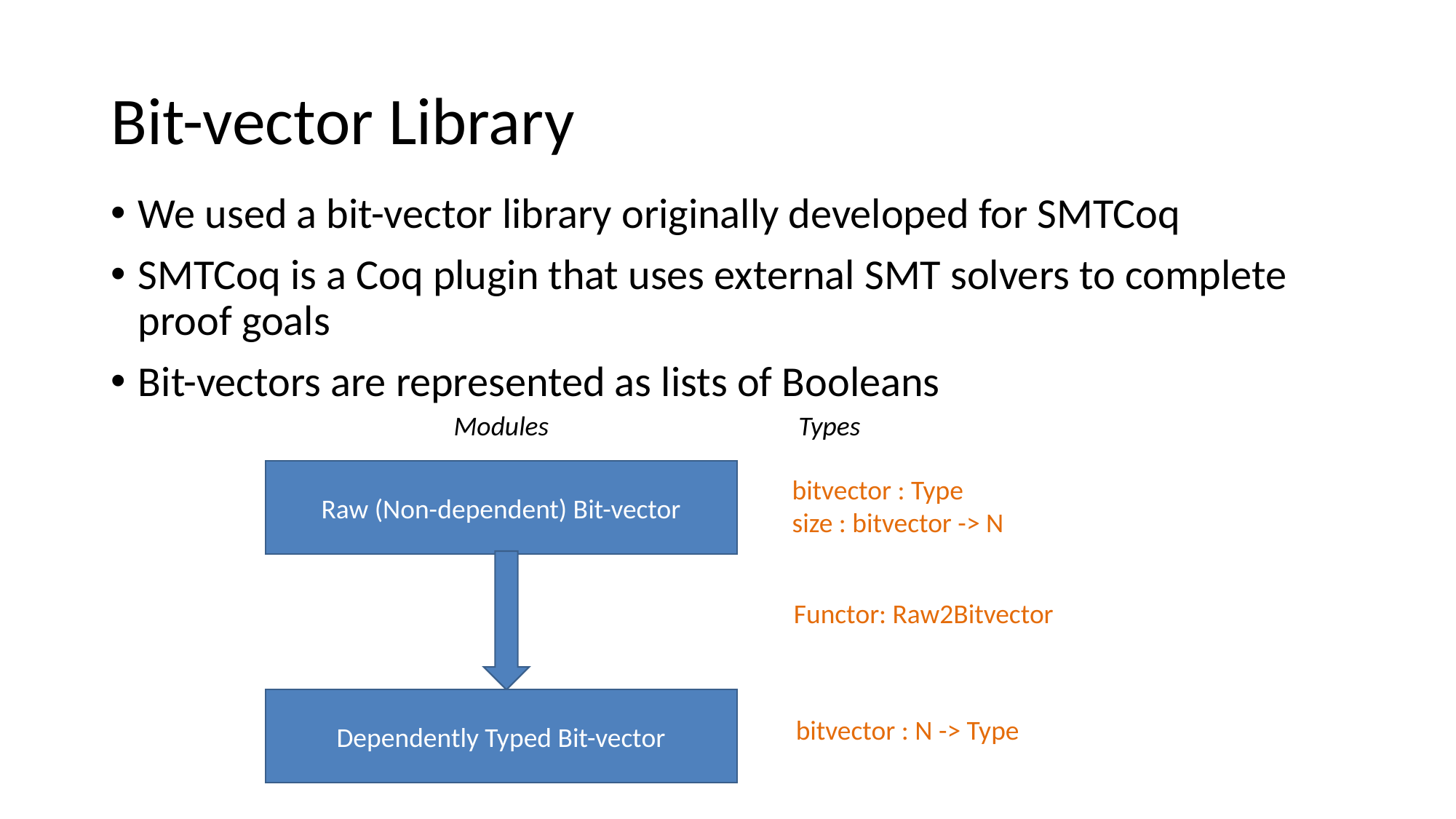

# Bit-vector Library
We used a bit-vector library originally developed for SMTCoq
SMTCoq is a Coq plugin that uses external SMT solvers to complete proof goals
Bit-vectors are represented as lists of Booleans
Modules
Types
Raw (Non-dependent) Bit-vector
bitvector : Type
size : bitvector -> N
Functor: Raw2Bitvector

Dependently Typed Bit-vector
bitvector : N -> Type